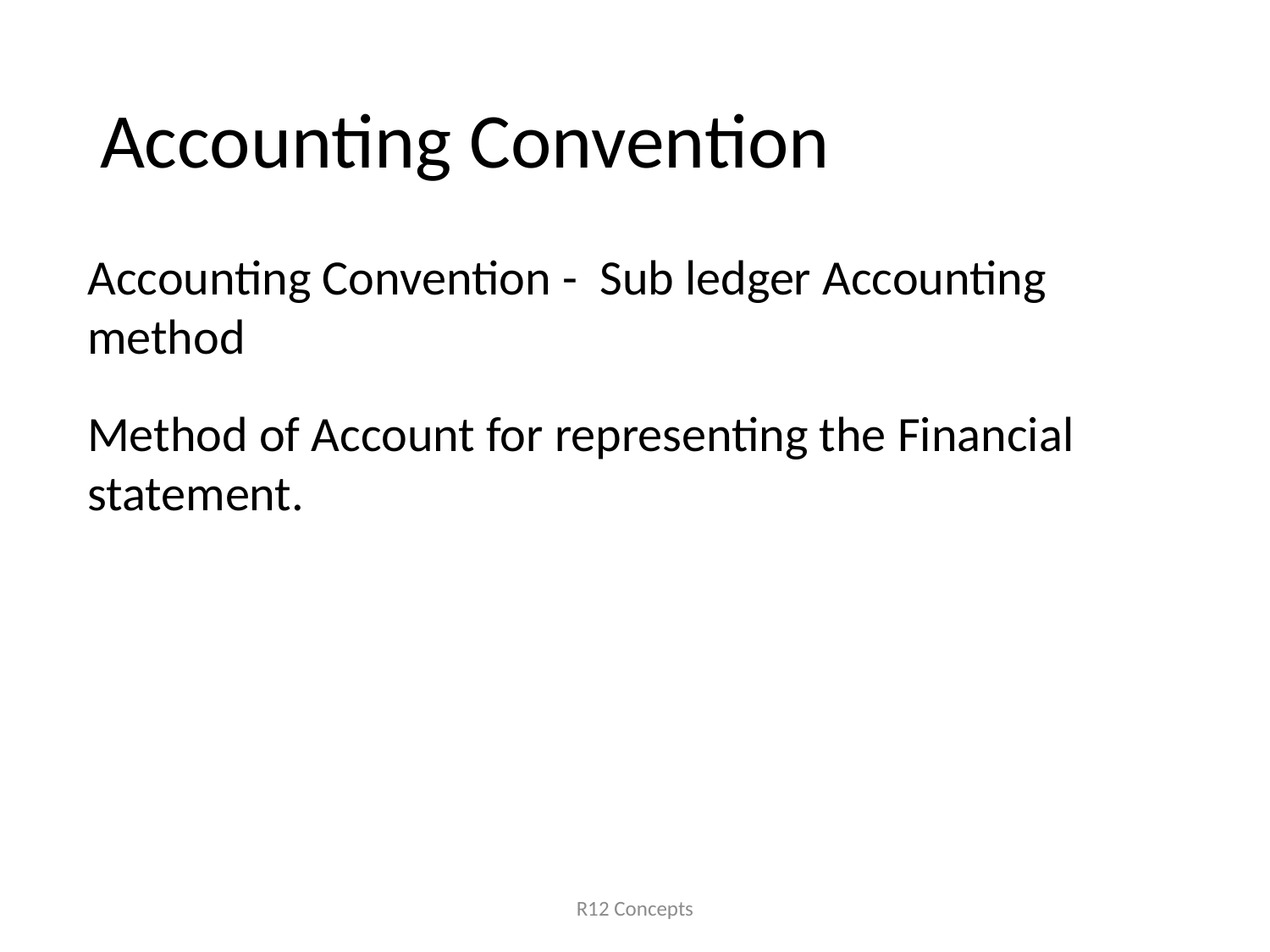

# Accounting Convention
Accounting Convention -  Sub ledger Accounting method

Method of Account for representing the Financial statement.
R12 Concepts